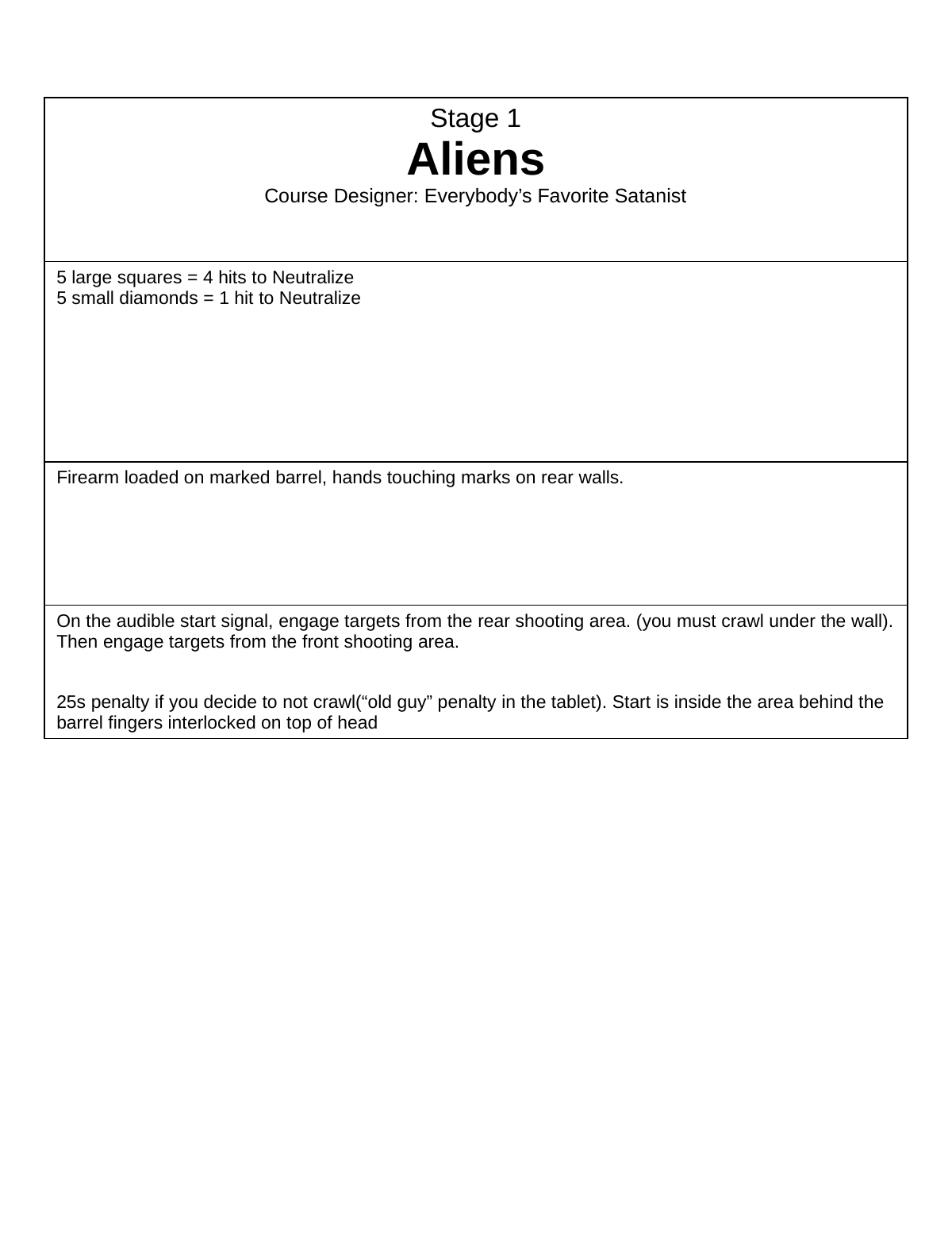

| Stage 1 Aliens Course Designer: Everybody’s Favorite Satanist |
| --- |
| 5 large squares = 4 hits to Neutralize 5 small diamonds = 1 hit to Neutralize |
| Firearm loaded on marked barrel, hands touching marks on rear walls. |
| On the audible start signal, engage targets from the rear shooting area. (you must crawl under the wall). Then engage targets from the front shooting area. 25s penalty if you decide to not crawl(“old guy” penalty in the tablet). Start is inside the area behind the barrel fingers interlocked on top of head |